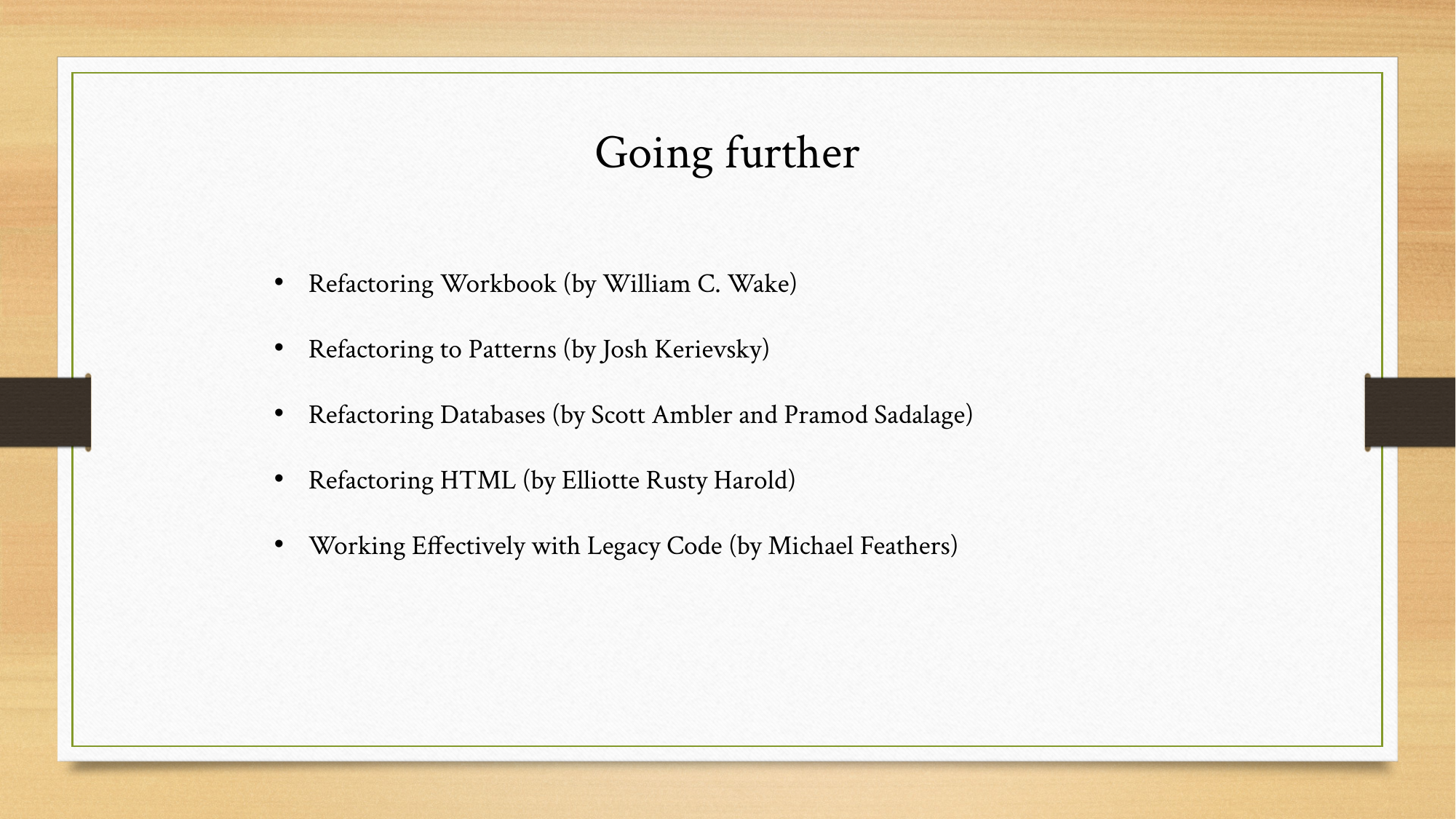

Going further
Refactoring Workbook (by William C. Wake)
Refactoring to Patterns (by Josh Kerievsky)
Refactoring Databases (by Scott Ambler and Pramod Sadalage)
Refactoring HTML (by Elliotte Rusty Harold)
Working Effectively with Legacy Code (by Michael Feathers)